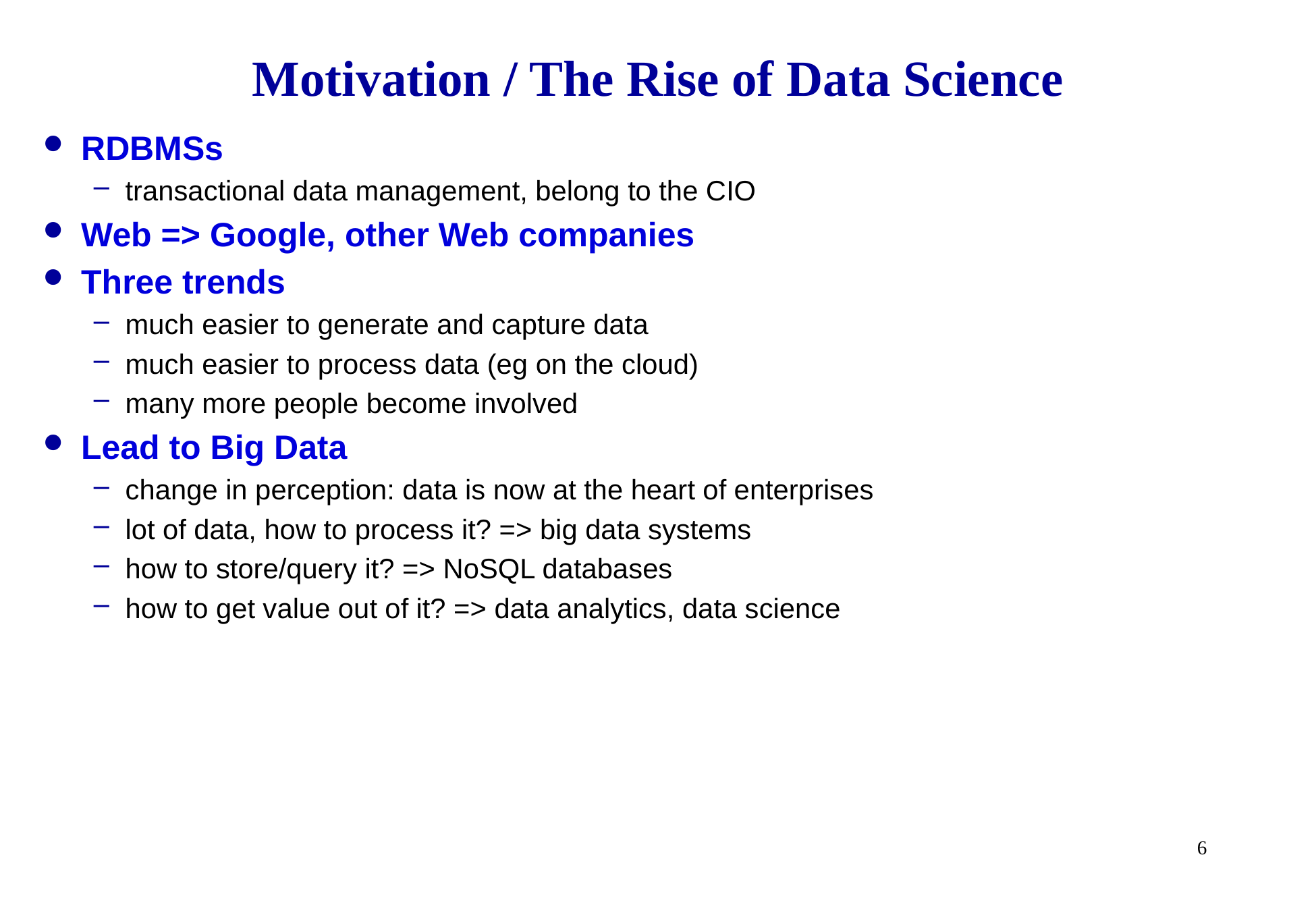

# Motivation / The Rise of Data Science
RDBMSs
transactional data management, belong to the CIO
Web => Google, other Web companies
Three trends
much easier to generate and capture data
much easier to process data (eg on the cloud)
many more people become involved
Lead to Big Data
change in perception: data is now at the heart of enterprises
lot of data, how to process it? => big data systems
how to store/query it? => NoSQL databases
how to get value out of it? => data analytics, data science
6